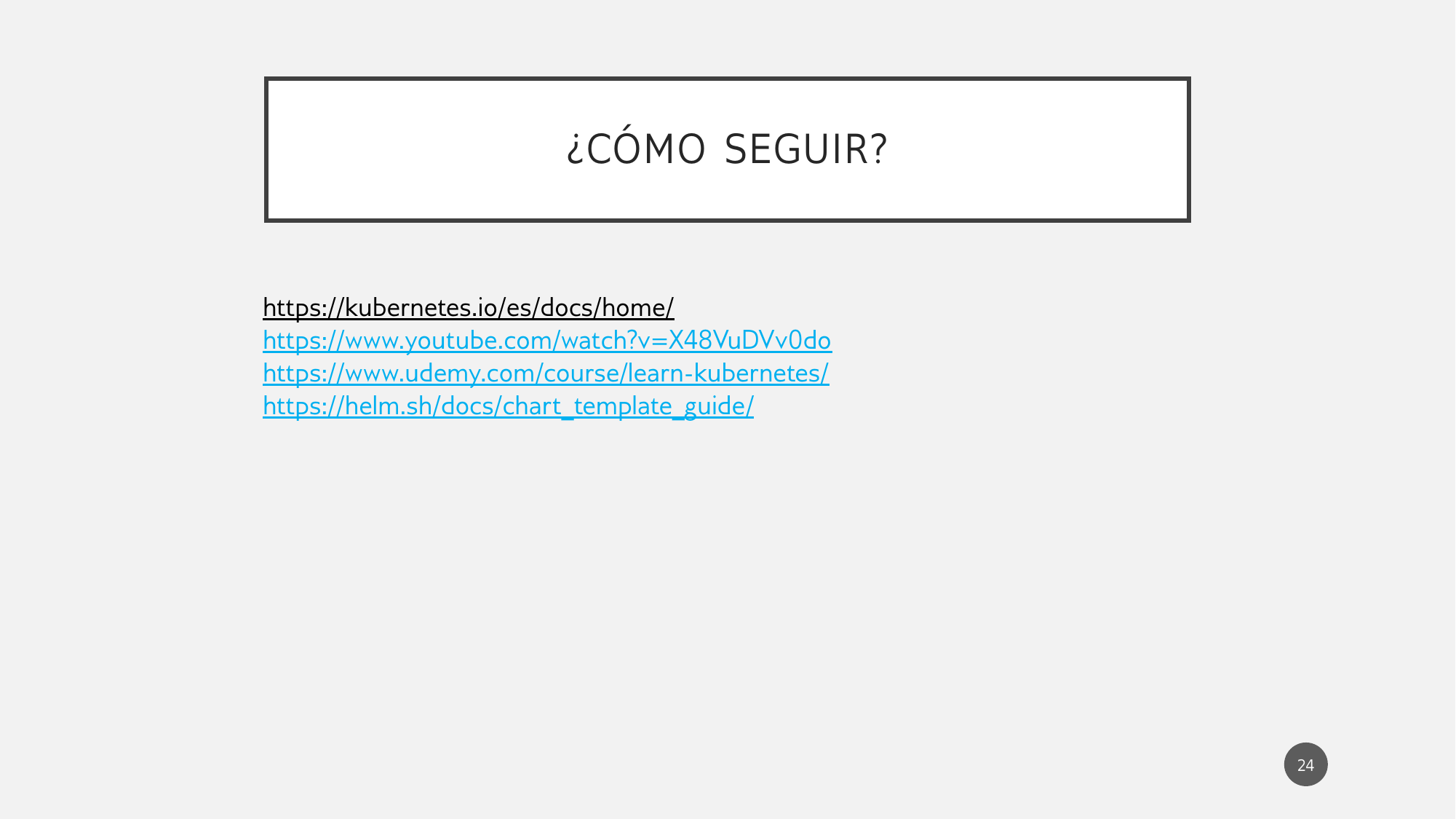

# ¿cómo seguir?
https://kubernetes.io/es/docs/home/
https://www.youtube.com/watch?v=X48VuDVv0do
https://www.udemy.com/course/learn-kubernetes/
https://helm.sh/docs/chart_template_guide/

24